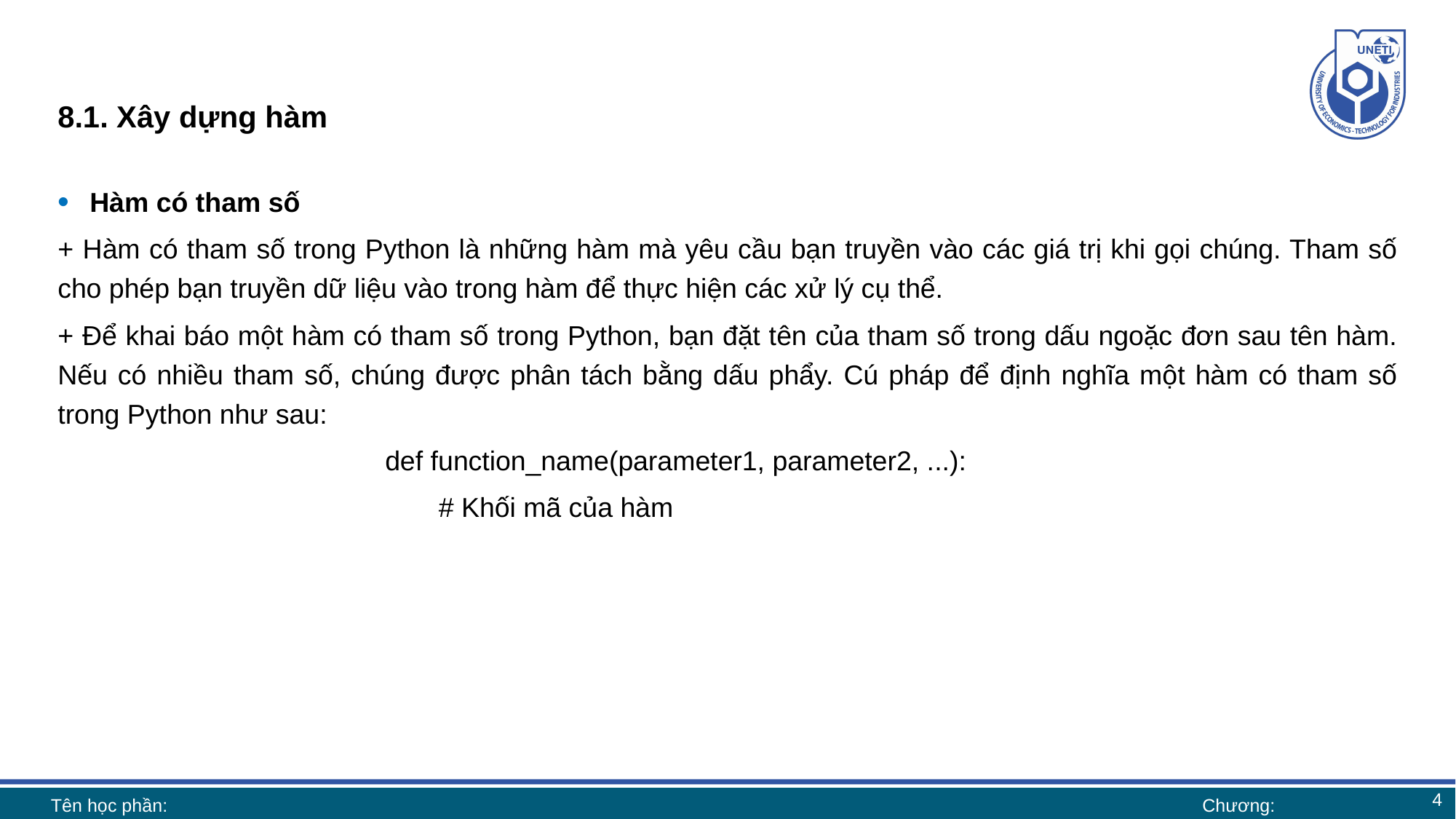

# 8.1. Xây dựng hàm
Hàm có tham số
+ Hàm có tham số trong Python là những hàm mà yêu cầu bạn truyền vào các giá trị khi gọi chúng. Tham số cho phép bạn truyền dữ liệu vào trong hàm để thực hiện các xử lý cụ thể.
+ Để khai báo một hàm có tham số trong Python, bạn đặt tên của tham số trong dấu ngoặc đơn sau tên hàm. Nếu có nhiều tham số, chúng được phân tách bằng dấu phẩy. Cú pháp để định nghĩa một hàm có tham số trong Python như sau:
			def function_name(parameter1, parameter2, ...):
    			       # Khối mã của hàm

4
Tên học phần:
Chương: